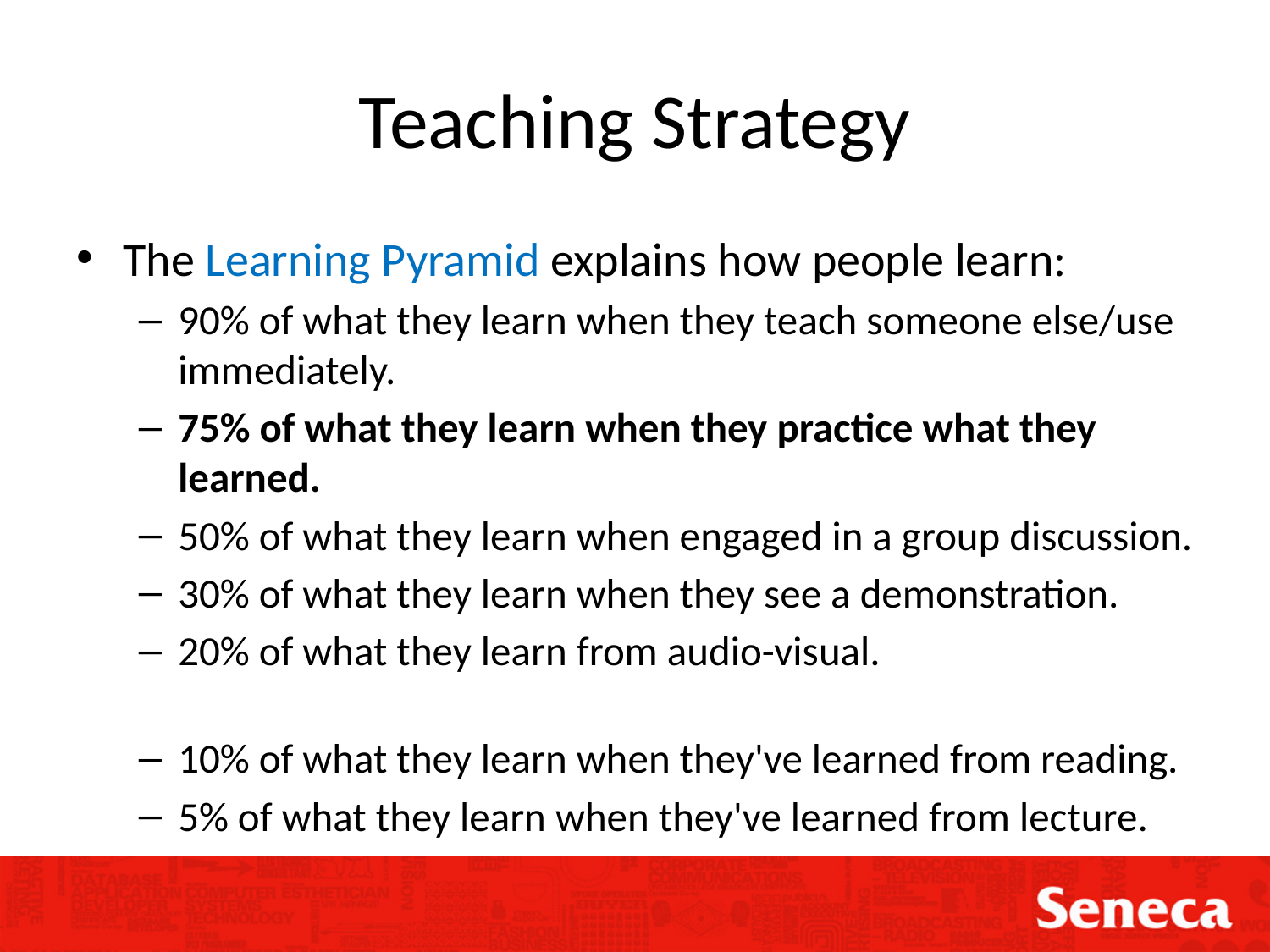

# Teaching Strategy
The Learning Pyramid explains how people learn:
90% of what they learn when they teach someone else/use immediately.
75% of what they learn when they practice what they learned.
50% of what they learn when engaged in a group discussion.
30% of what they learn when they see a demonstration.
20% of what they learn from audio-visual.
10% of what they learn when they've learned from reading.
5% of what they learn when they've learned from lecture.